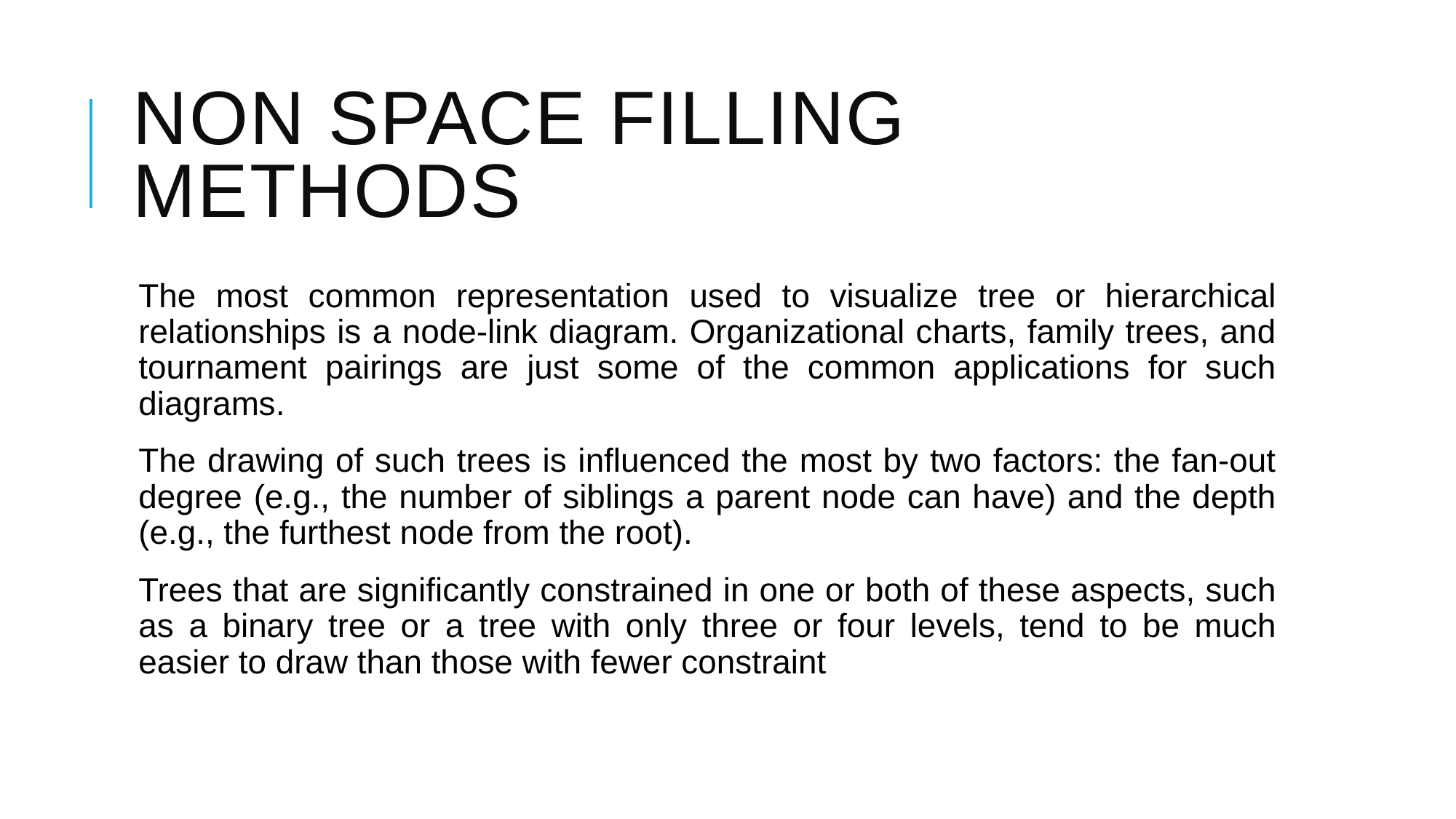

# Non space filling methods
The most common representation used to visualize tree or hierarchical relationships is a node-link diagram. Organizational charts, family trees, and tournament pairings are just some of the common applications for such diagrams.
The drawing of such trees is influenced the most by two factors: the fan-out degree (e.g., the number of siblings a parent node can have) and the depth (e.g., the furthest node from the root).
Trees that are significantly constrained in one or both of these aspects, such as a binary tree or a tree with only three or four levels, tend to be much easier to draw than those with fewer constraint